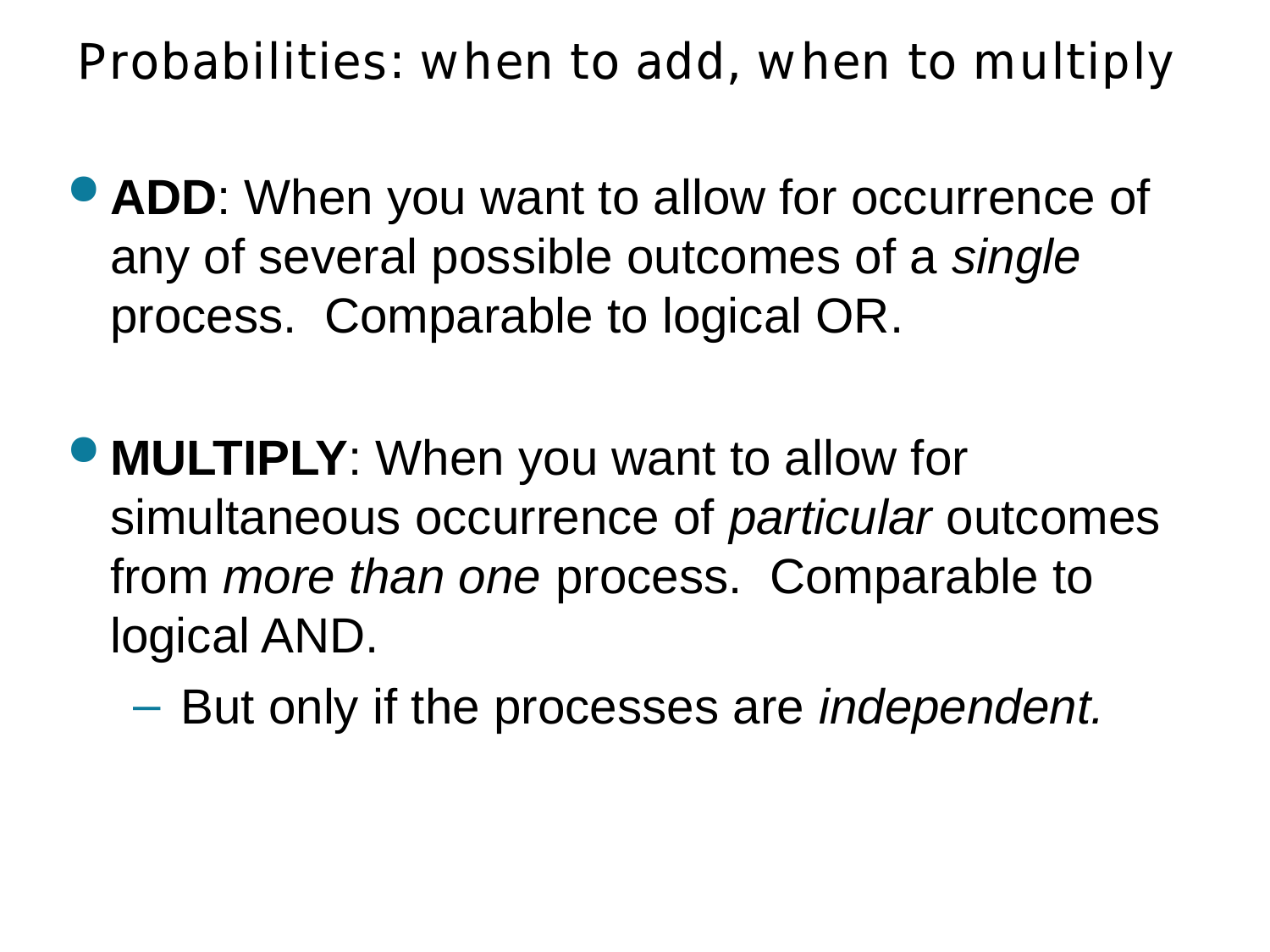

# Probabilities: when to add, when to multiply
ADD: When you want to allow for occurrence of any of several possible outcomes of a single process.  Comparable to logical OR.

MULTIPLY: When you want to allow for simultaneous occurrence of particular outcomes from more than one process.  Comparable to logical AND.
But only if the processes are independent.